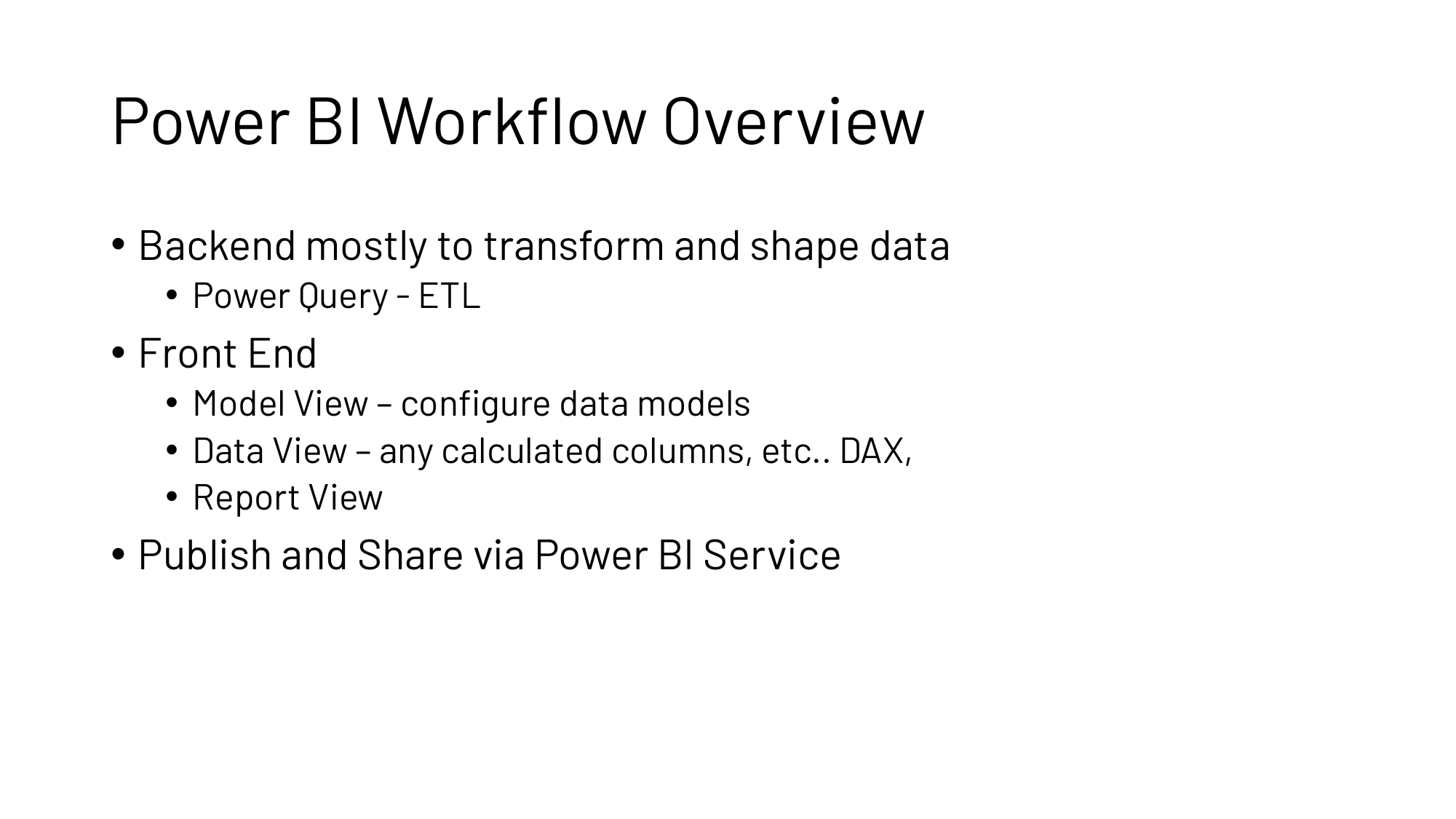

# Power BI Workflow Overview
Backend mostly to transform and shape data
Power Query - ETL
Front End
Model View – configure data models
Data View – any calculated columns, etc.. DAX,
Report View
Publish and Share via Power BI Service